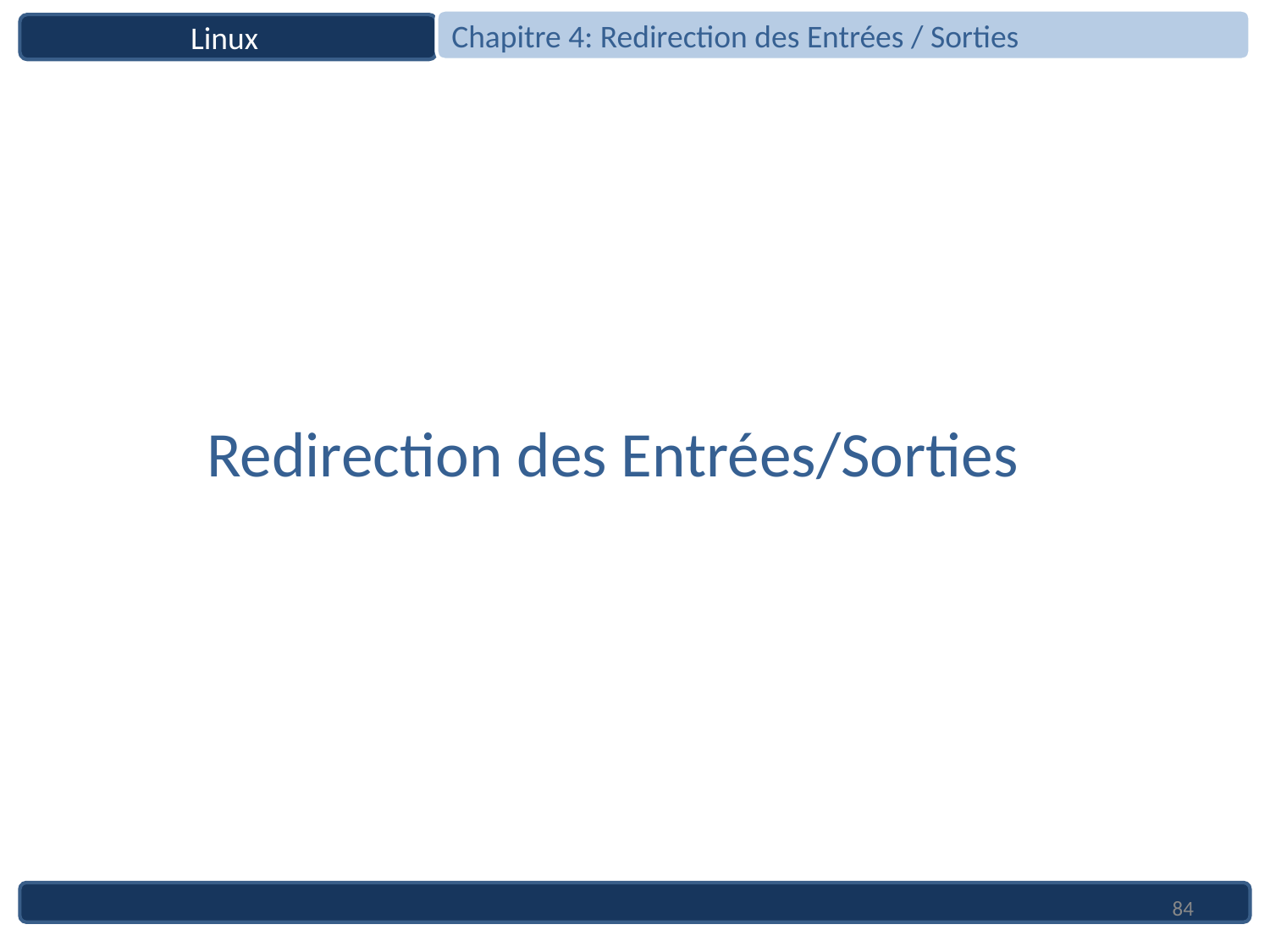

Chapitre 4: Redirection des Entrées / Sorties
Linux
Redirection des Entrées/Sorties
84